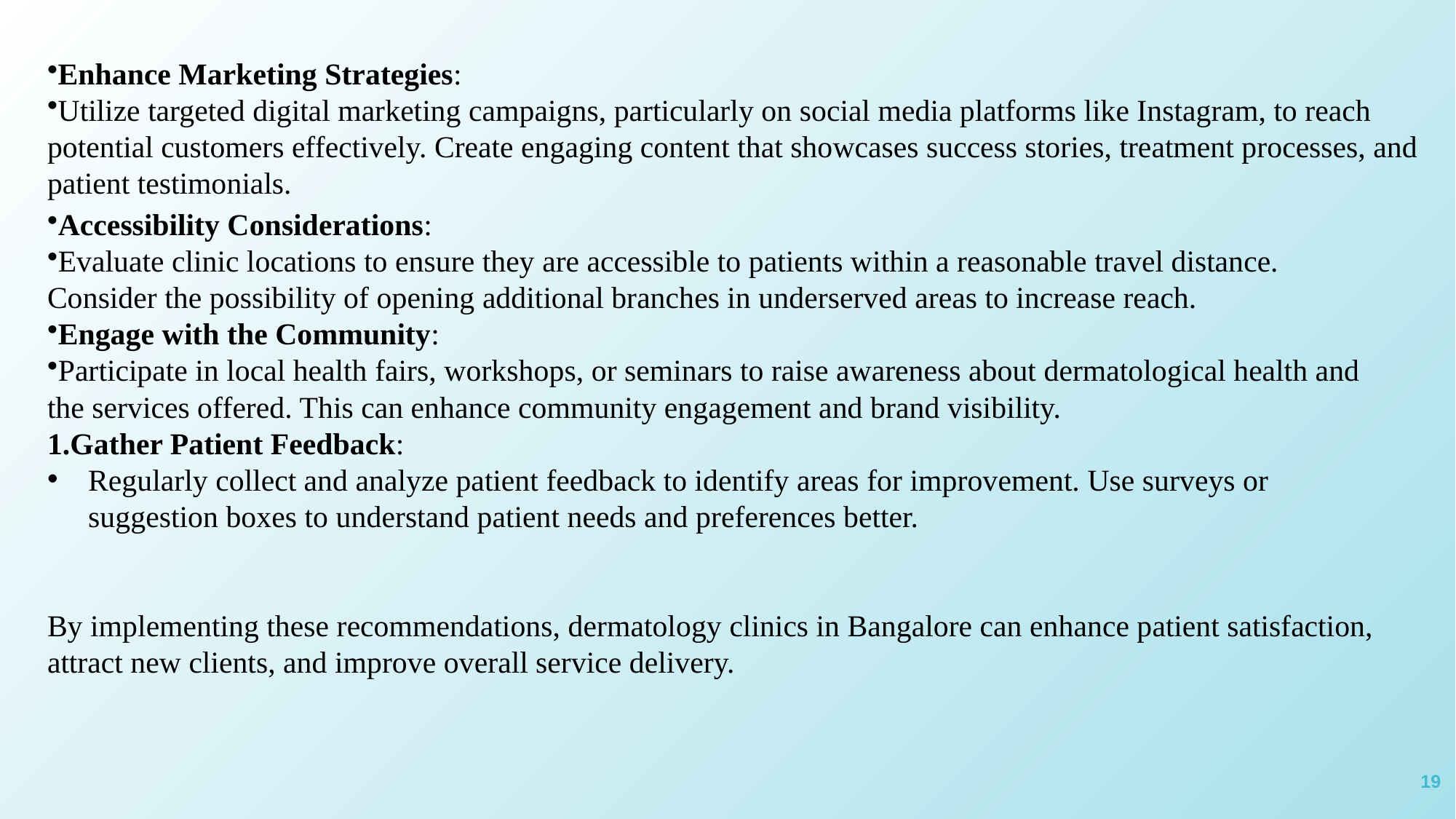

Enhance Marketing Strategies:
Utilize targeted digital marketing campaigns, particularly on social media platforms like Instagram, to reach potential customers effectively. Create engaging content that showcases success stories, treatment processes, and patient testimonials.

Accessibility Considerations:
Evaluate clinic locations to ensure they are accessible to patients within a reasonable travel distance. Consider the possibility of opening additional branches in underserved areas to increase reach.
Engage with the Community:
Participate in local health fairs, workshops, or seminars to raise awareness about dermatological health and the services offered. This can enhance community engagement and brand visibility.
Gather Patient Feedback:
Regularly collect and analyze patient feedback to identify areas for improvement. Use surveys or suggestion boxes to understand patient needs and preferences better.

By implementing these recommendations, dermatology clinics in Bangalore can enhance patient satisfaction, attract new clients, and improve overall service delivery.

19